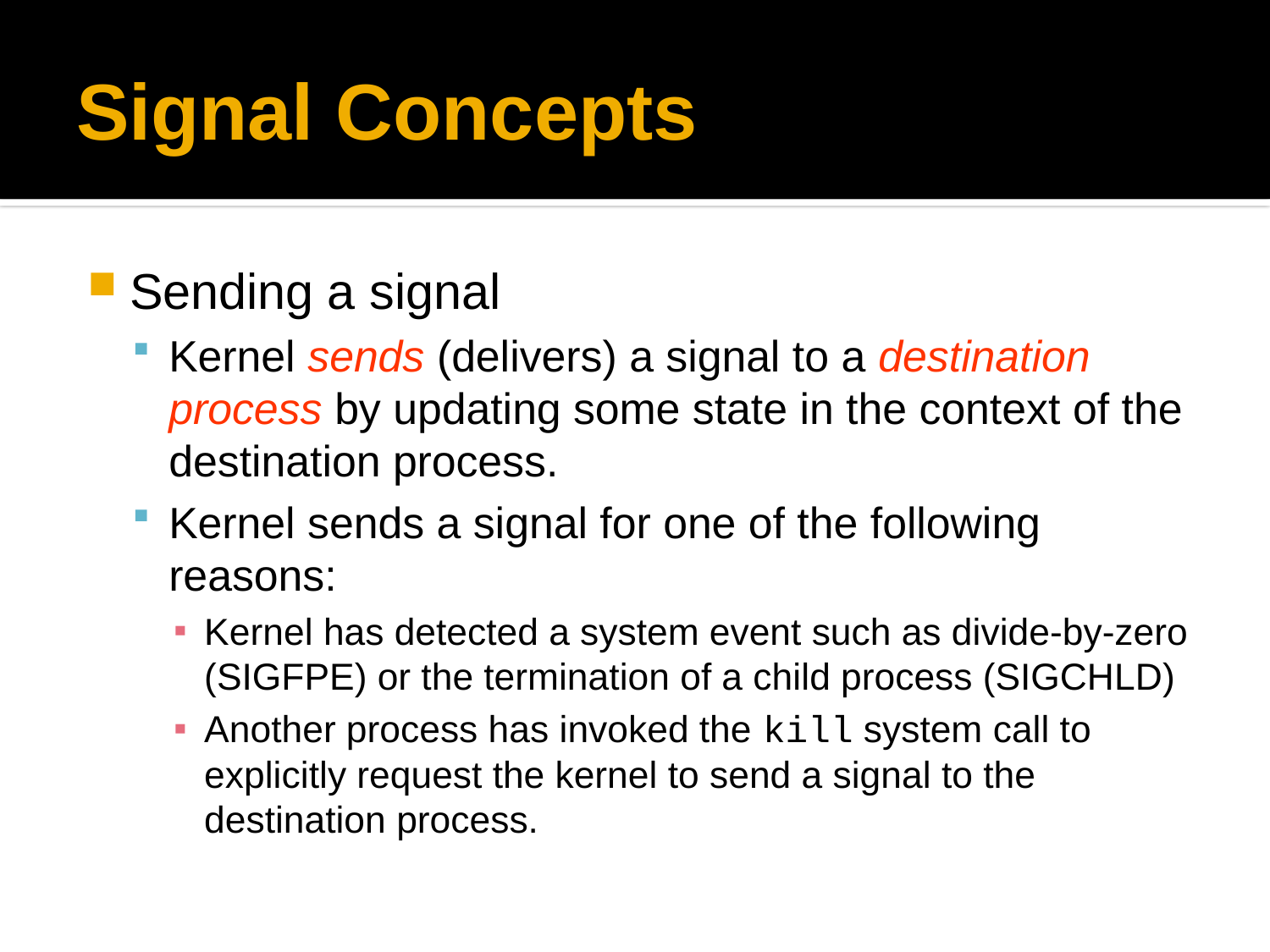

# Signal Concepts
Sending a signal
Kernel sends (delivers) a signal to a destination process by updating some state in the context of the destination process.
Kernel sends a signal for one of the following reasons:
Kernel has detected a system event such as divide-by-zero (SIGFPE) or the termination of a child process (SIGCHLD)
Another process has invoked the kill system call to explicitly request the kernel to send a signal to the destination process.